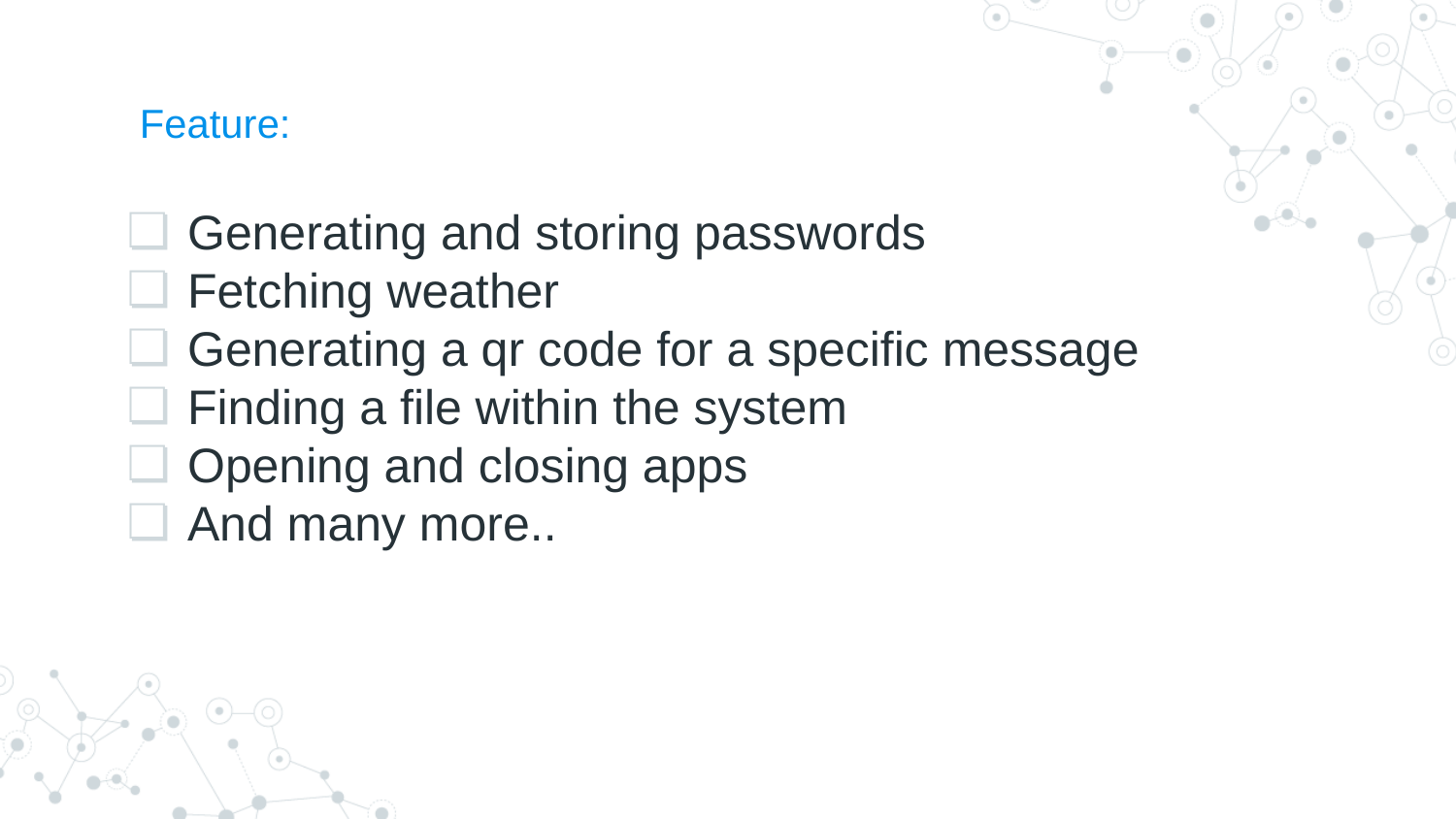

# Feature:
Generating and storing passwords
Fetching weather
Generating a qr code for a specific message
Finding a file within the system
Opening and closing apps
And many more..